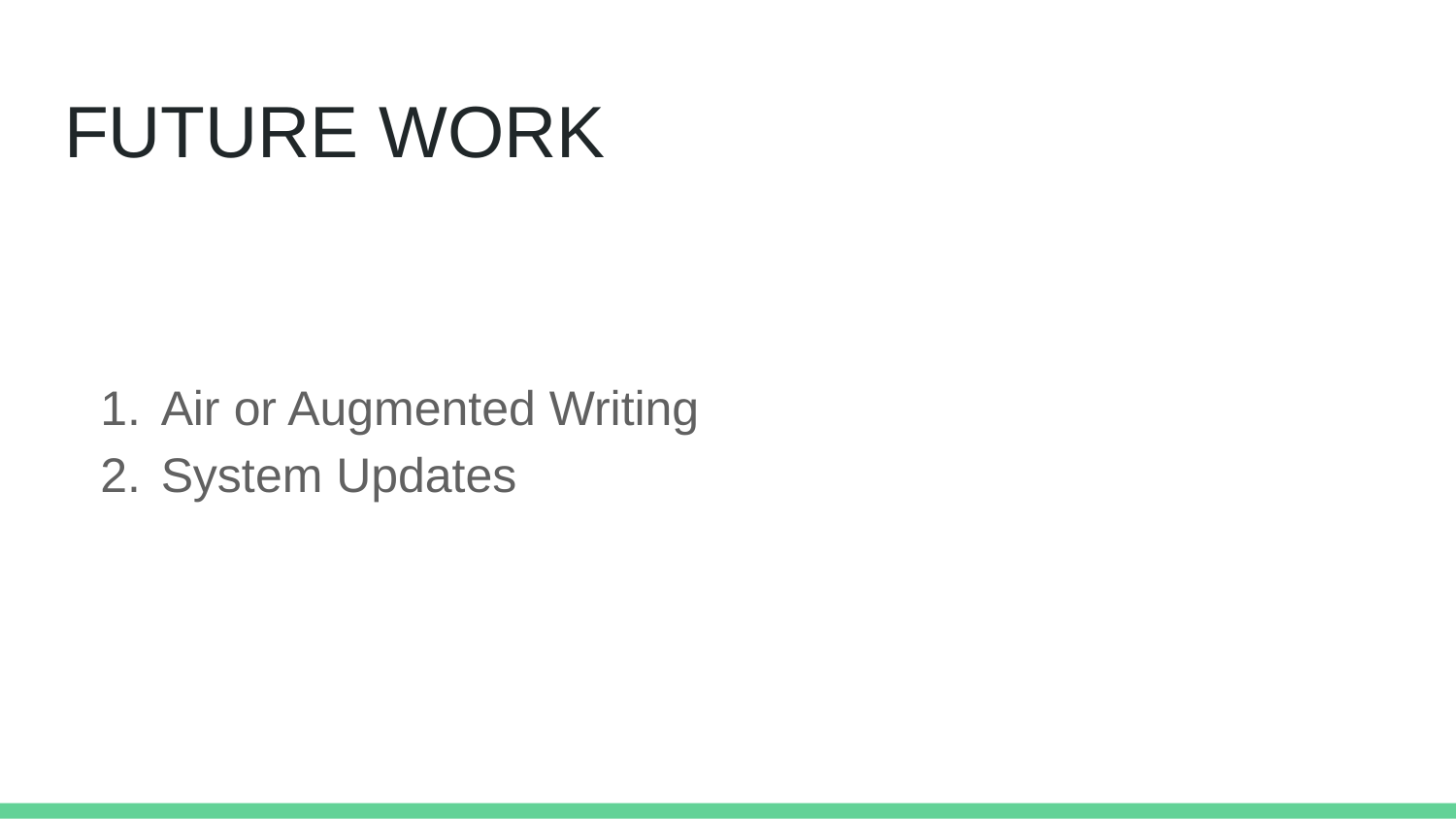

# FUTURE WORK

Air or Augmented Writing
System Updates